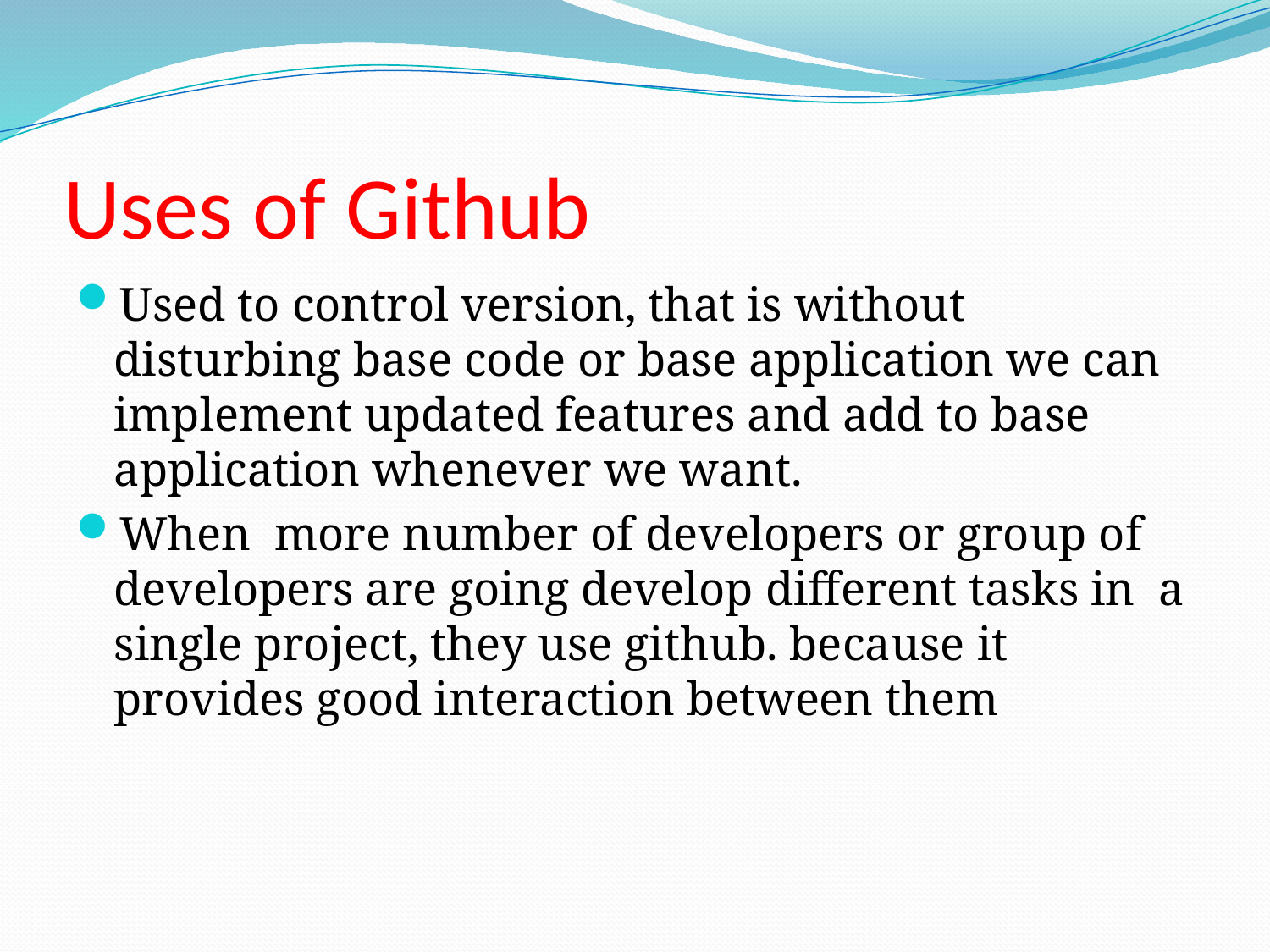

# Uses of Github
Used to control version, that is without disturbing base code or base application we can implement updated features and add to base application whenever we want.
When  more number of developers or group of developers are going develop different tasks in  a single project, they use github. because it provides good interaction between them